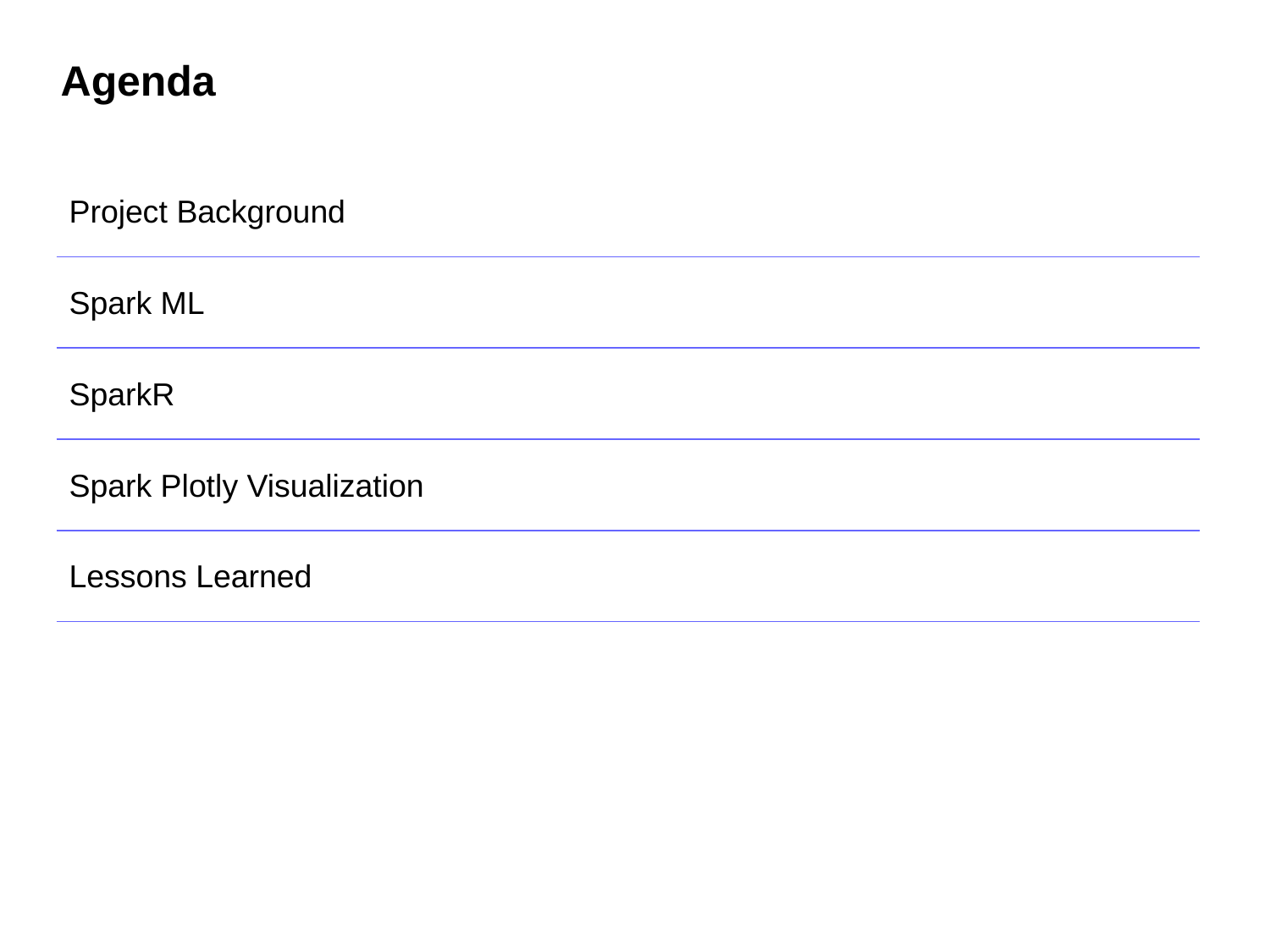

Agenda
| Project Background |  |
| --- | --- |
| Spark ML |  |
| SparkR |  |
| Spark Plotly Visualization |  |
| Lessons Learned |  |